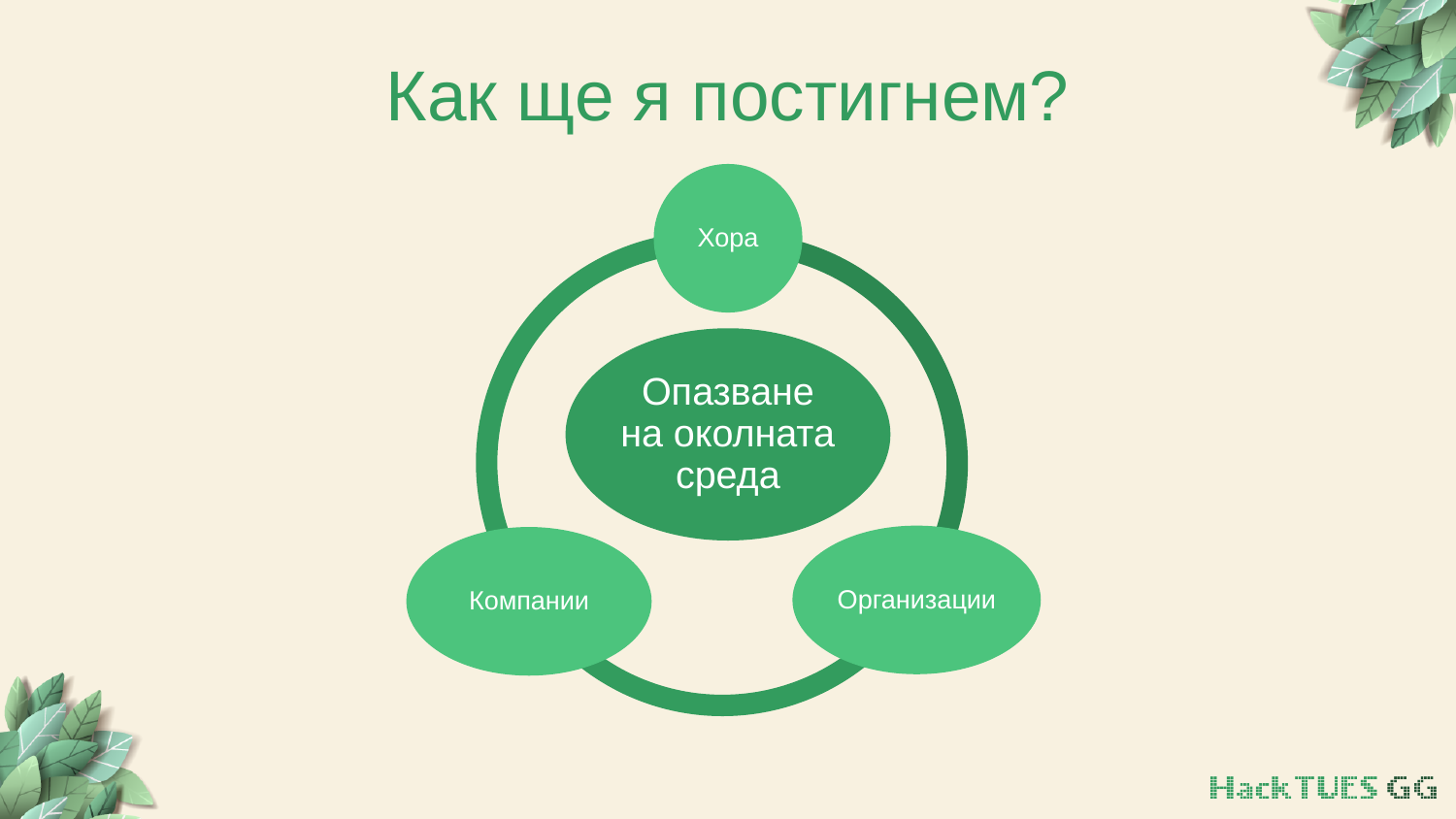

Как ще я постигнем?
Опазване на околната среда
Хора
Организации
Компании